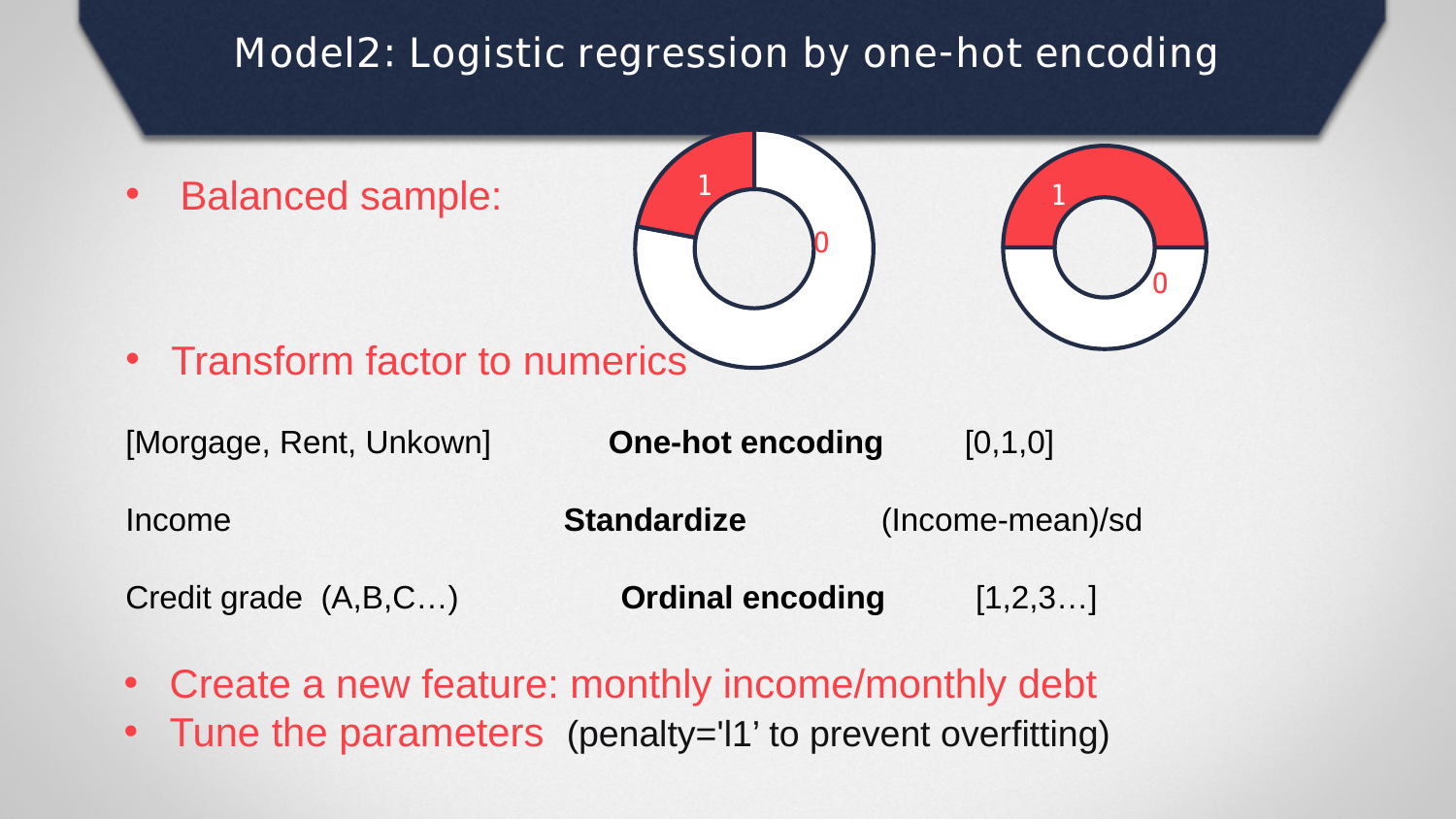

Model2: Logistic regression by one-hot encoding

Balanced sample:

Transform factor to numerics

[Morgage, Rent, Unkown]             One-hot encoding         [0,1,0]

Income                                     Standardize               (Income-mean)/sd

Credit grade  (A,B,C…)                  Ordinal encoding          [1,2,3…]

### Chart

| Category |  |
|---|---|
| label0 | 0.78 |
| label1 | 0.22 |

1
1
0
1
0
Create a new feature: monthly income/monthly debt
Tune the parameters  (penalty='l1’ to prevent overfitting)